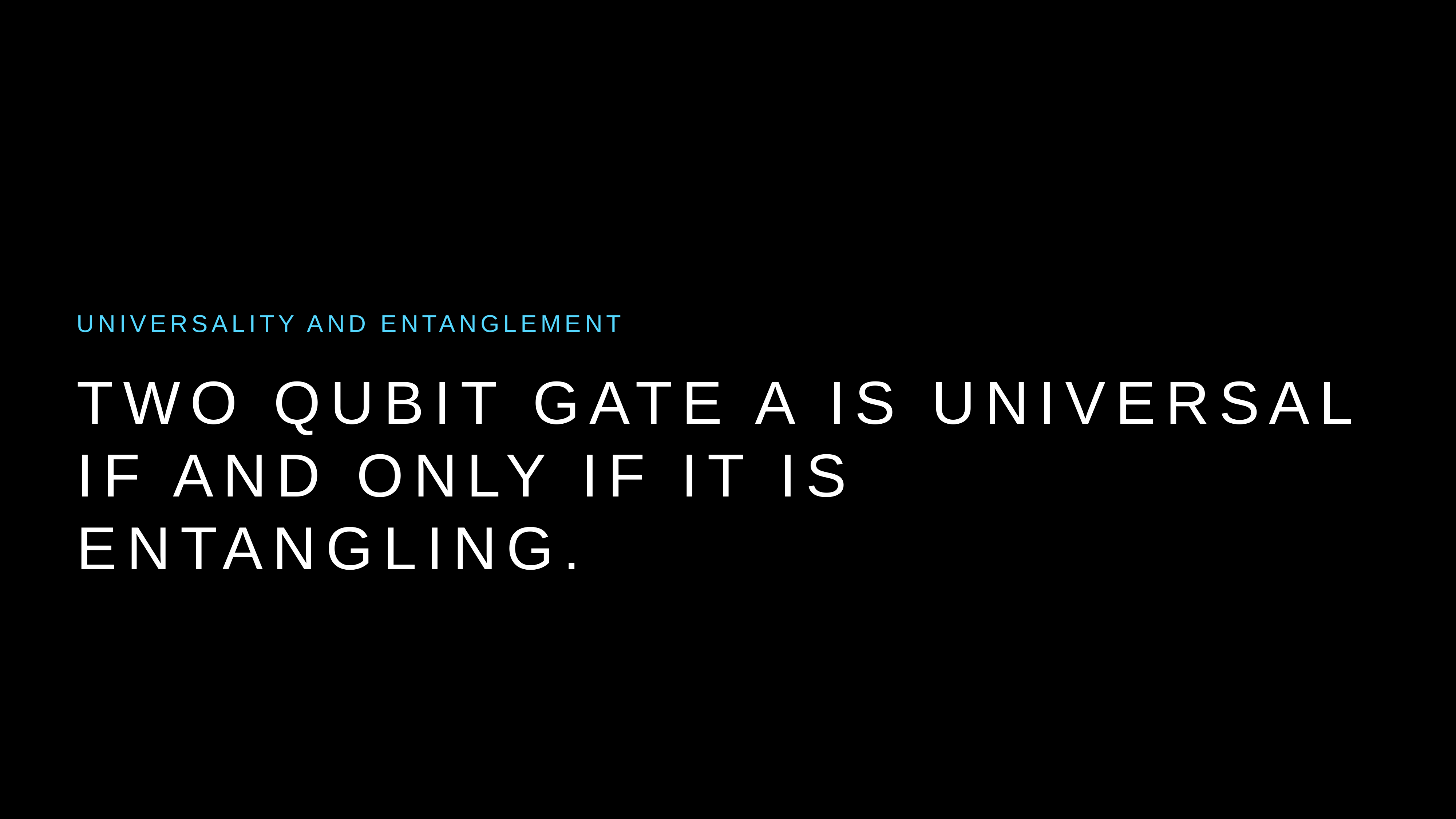

Universality and entanglement
# Two qubit gate A is universal if and only if it is entangling.